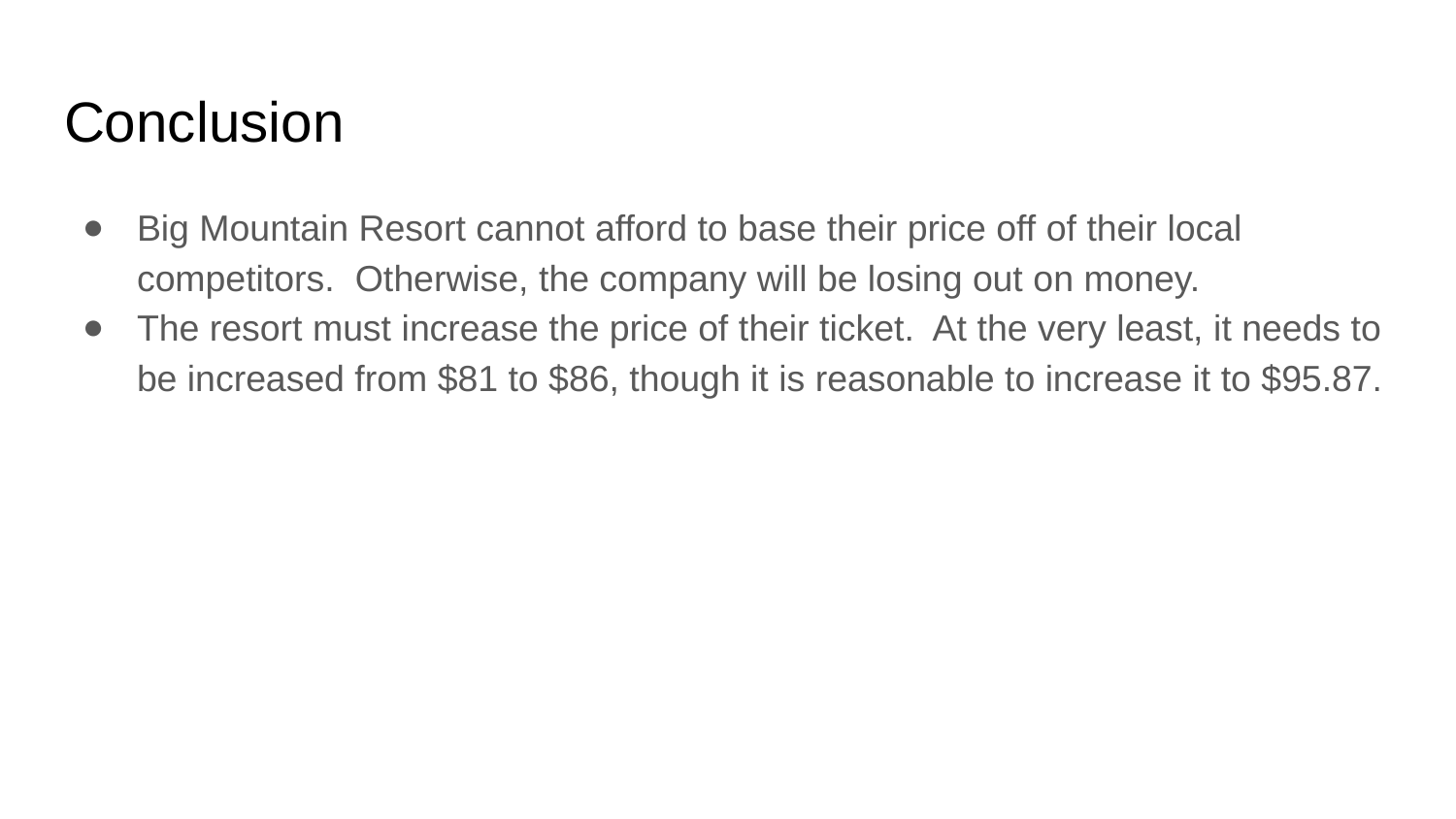

# Conclusion
Big Mountain Resort cannot afford to base their price off of their local competitors.  Otherwise, the company will be losing out on money.
The resort must increase the price of their ticket.  At the very least, it needs to be increased from $81 to $86, though it is reasonable to increase it to $95.87.